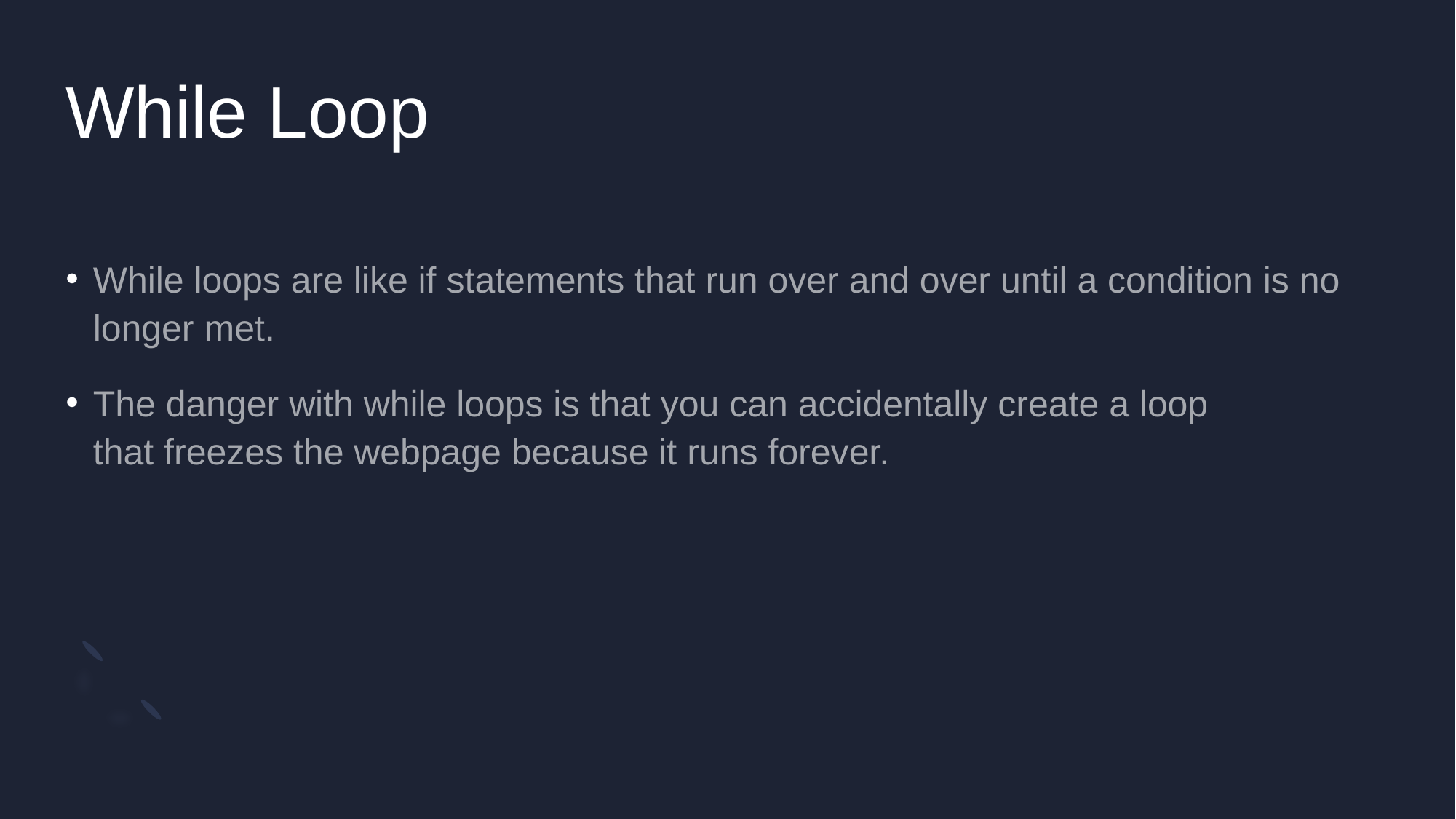

# While Loop
While loops are like if statements that run over and over until a condition is no longer met.
The danger with while loops is that you can accidentally create a loop that freezes the webpage because it runs forever.